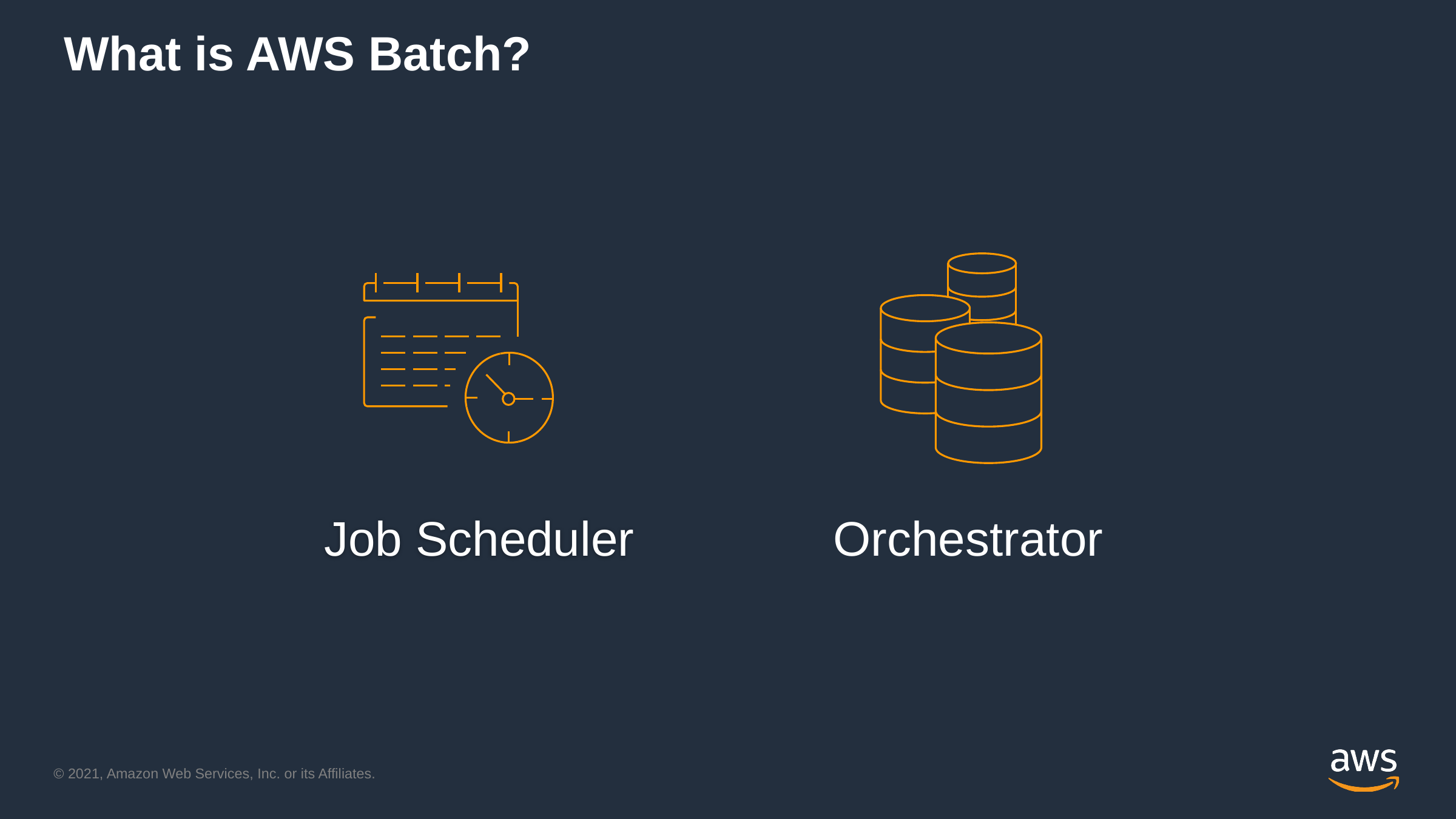

# What is AWS Batch?

Job Scheduler
Orchestrator